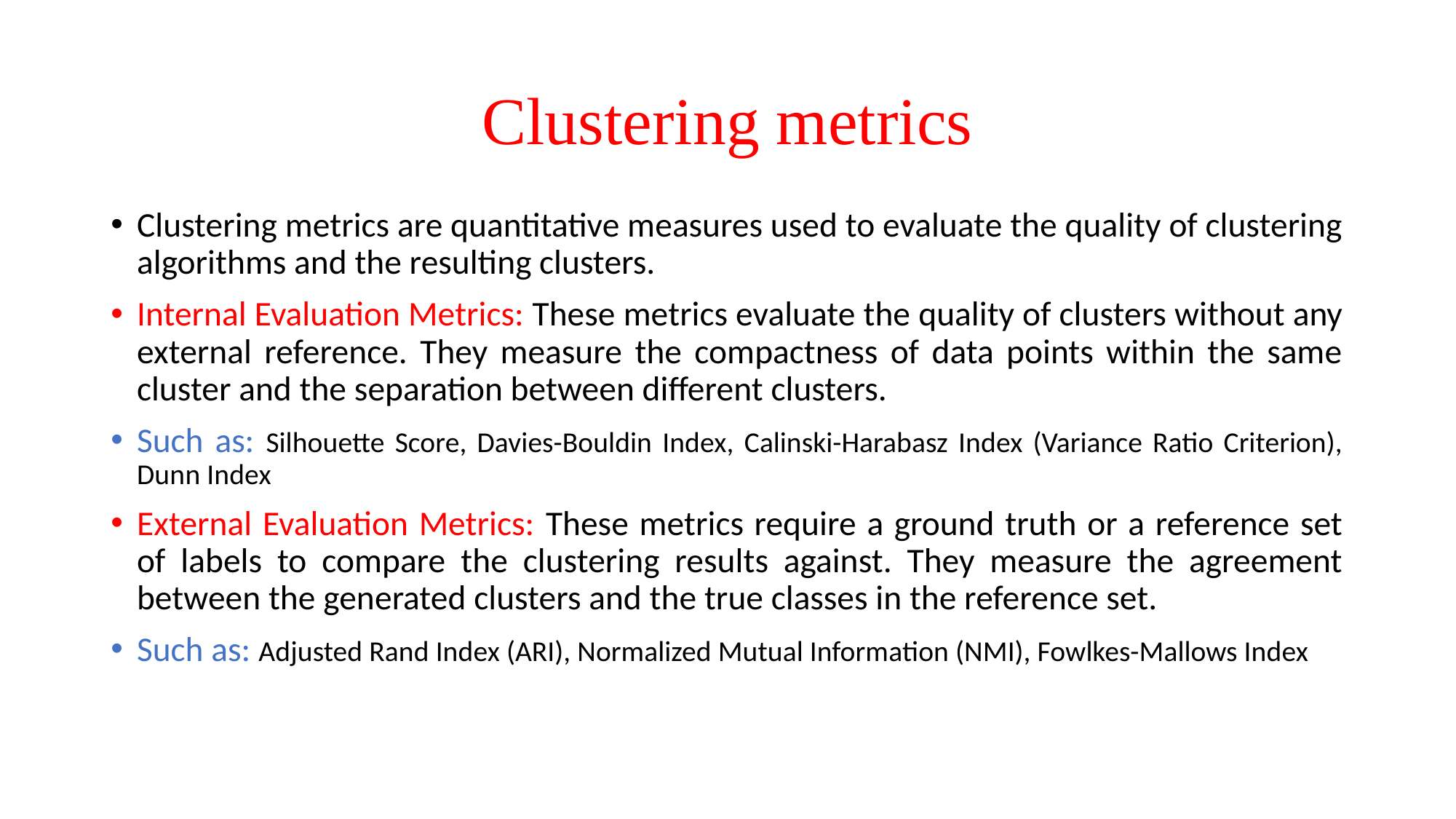

# Clustering metrics
Clustering metrics are quantitative measures used to evaluate the quality of clustering algorithms and the resulting clusters.
Internal Evaluation Metrics: These metrics evaluate the quality of clusters without any external reference. They measure the compactness of data points within the same cluster and the separation between different clusters.
Such as: Silhouette Score, Davies-Bouldin Index, Calinski-Harabasz Index (Variance Ratio Criterion), Dunn Index
External Evaluation Metrics: These metrics require a ground truth or a reference set of labels to compare the clustering results against. They measure the agreement between the generated clusters and the true classes in the reference set.
Such as: Adjusted Rand Index (ARI), Normalized Mutual Information (NMI), Fowlkes-Mallows Index